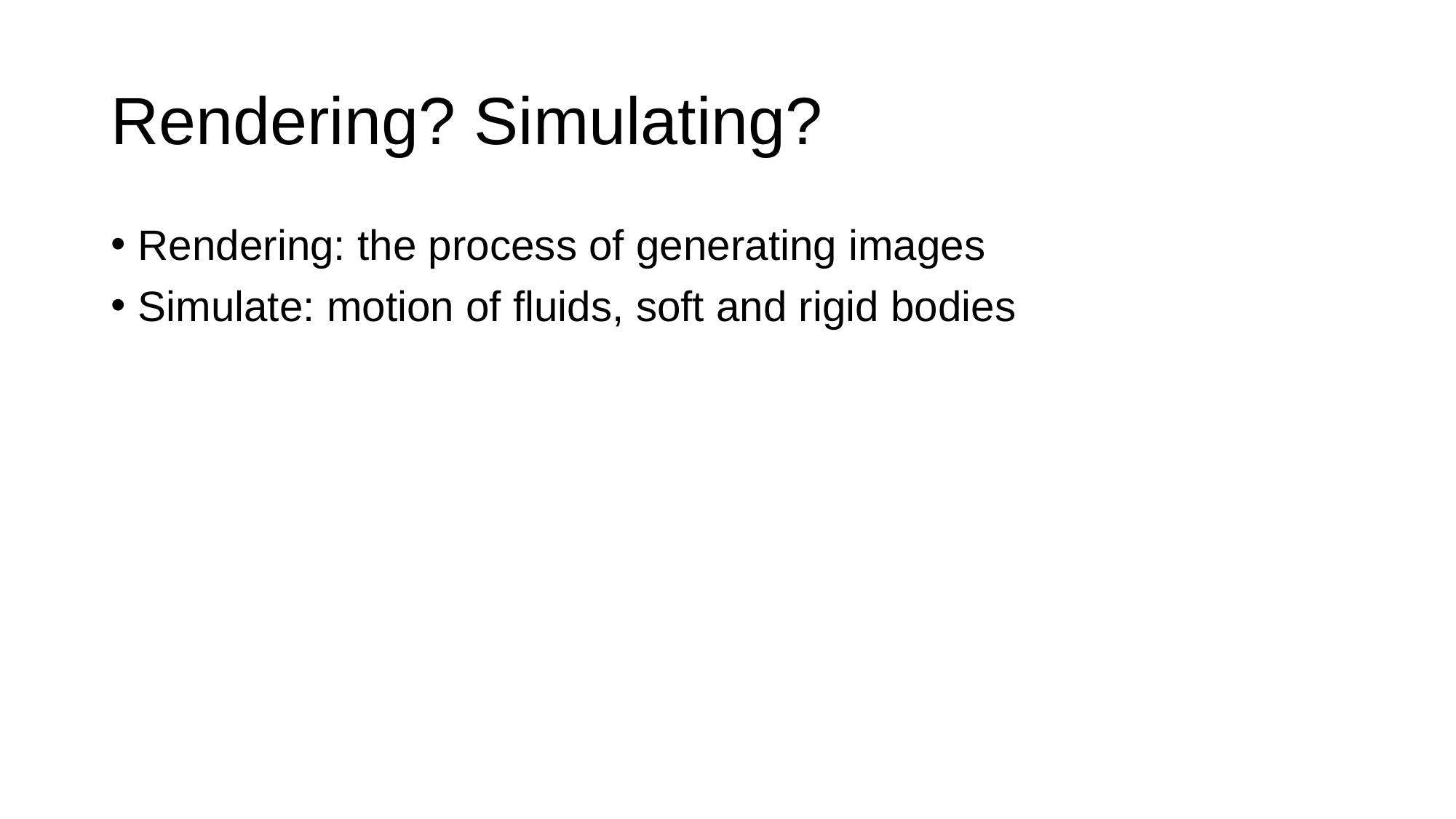

# Rendering? Simulating?
Rendering: the process of generating images
Simulate: motion of fluids, soft and rigid bodies